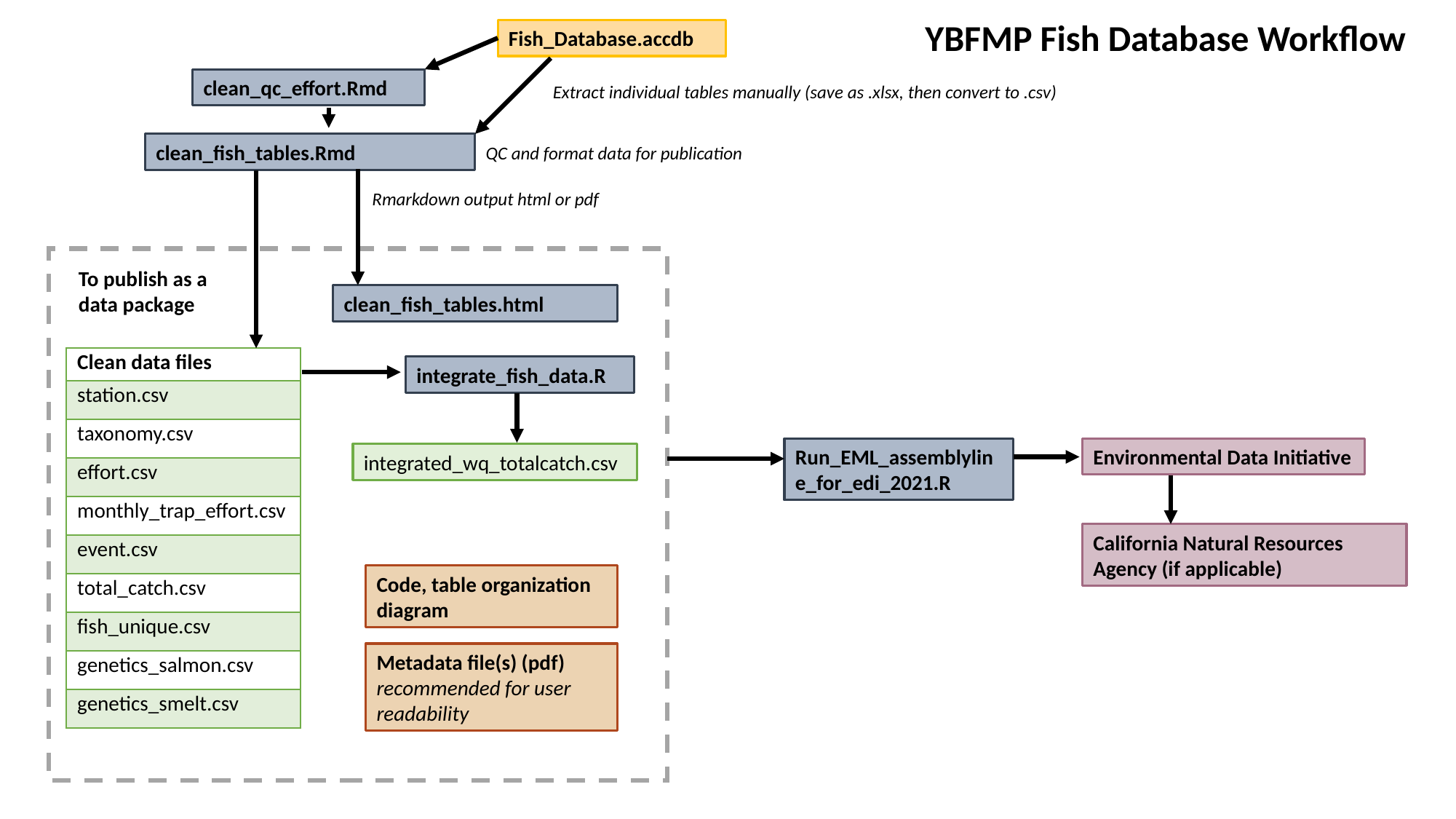

YBFMP Fish Database Workflow
Fish_Database.accdb
clean_qc_effort.Rmd
Extract individual tables manually (save as .xlsx, then convert to .csv)
clean_fish_tables.Rmd
QC and format data for publication
Rmarkdown output html or pdf

To publish as a data package
clean_fish_tables.html
| Clean data files |
| --- |
| station.csv |
| taxonomy.csv |
| effort.csv |
| monthly\_trap\_effort.csv |
| event.csv |
| total\_catch.csv |
| fish\_unique.csv |
| genetics\_salmon.csv |
| genetics\_smelt.csv |
integrate_fish_data.R
Environmental Data Initiative
Run_EML_assemblyline_for_edi_2021.R
integrated_wq_totalcatch.csv
California Natural Resources Agency (if applicable)
Code, table organization diagram
Metadata file(s) (pdf) recommended for user readability